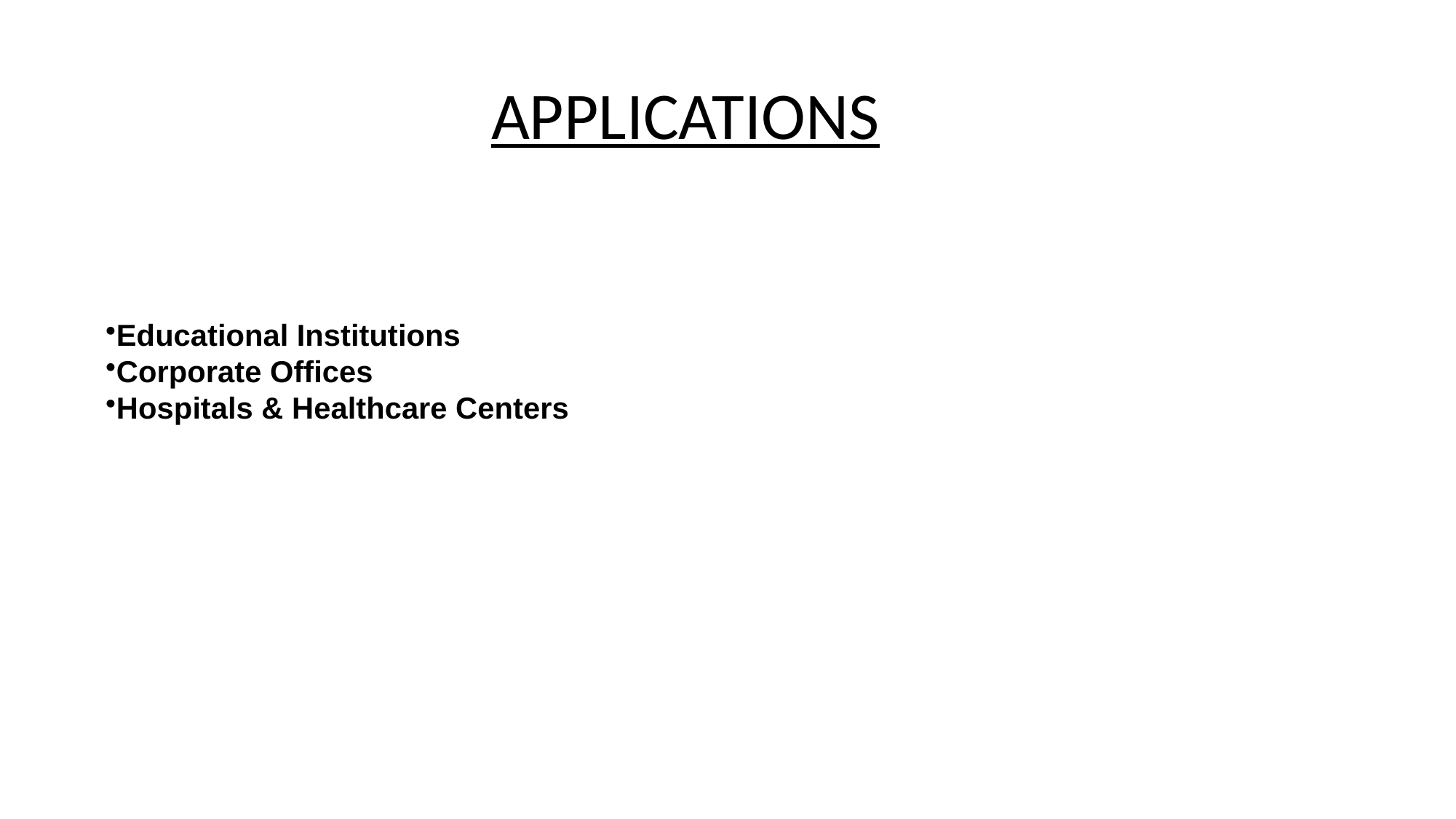

# APPLICATIONS
Educational Institutions
Corporate Offices
Hospitals & Healthcare Centers